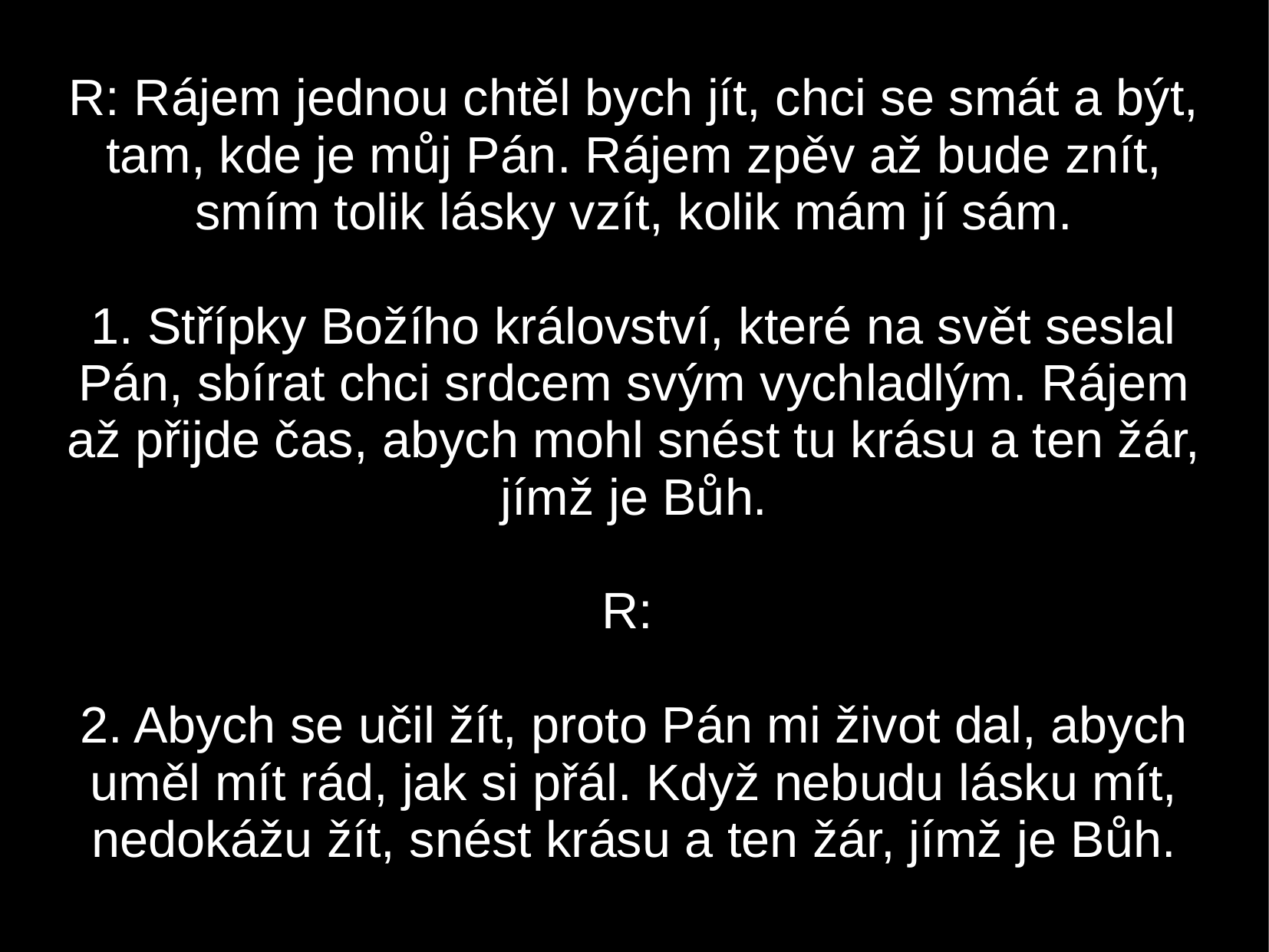

R: Rájem jednou chtěl bych jít, chci se smát a být, tam, kde je můj Pán. Rájem zpěv až bude znít, smím tolik lásky vzít, kolik mám jí sám.
1. Střípky Božího království, které na svět seslal Pán, sbírat chci srdcem svým vychladlým. Rájem až přijde čas, abych mohl snést tu krásu a ten žár, jímž je Bůh.
R:
2. Abych se učil žít, proto Pán mi život dal, abych uměl mít rád, jak si přál. Když nebudu lásku mít, nedokážu žít, snést krásu a ten žár, jímž je Bůh.